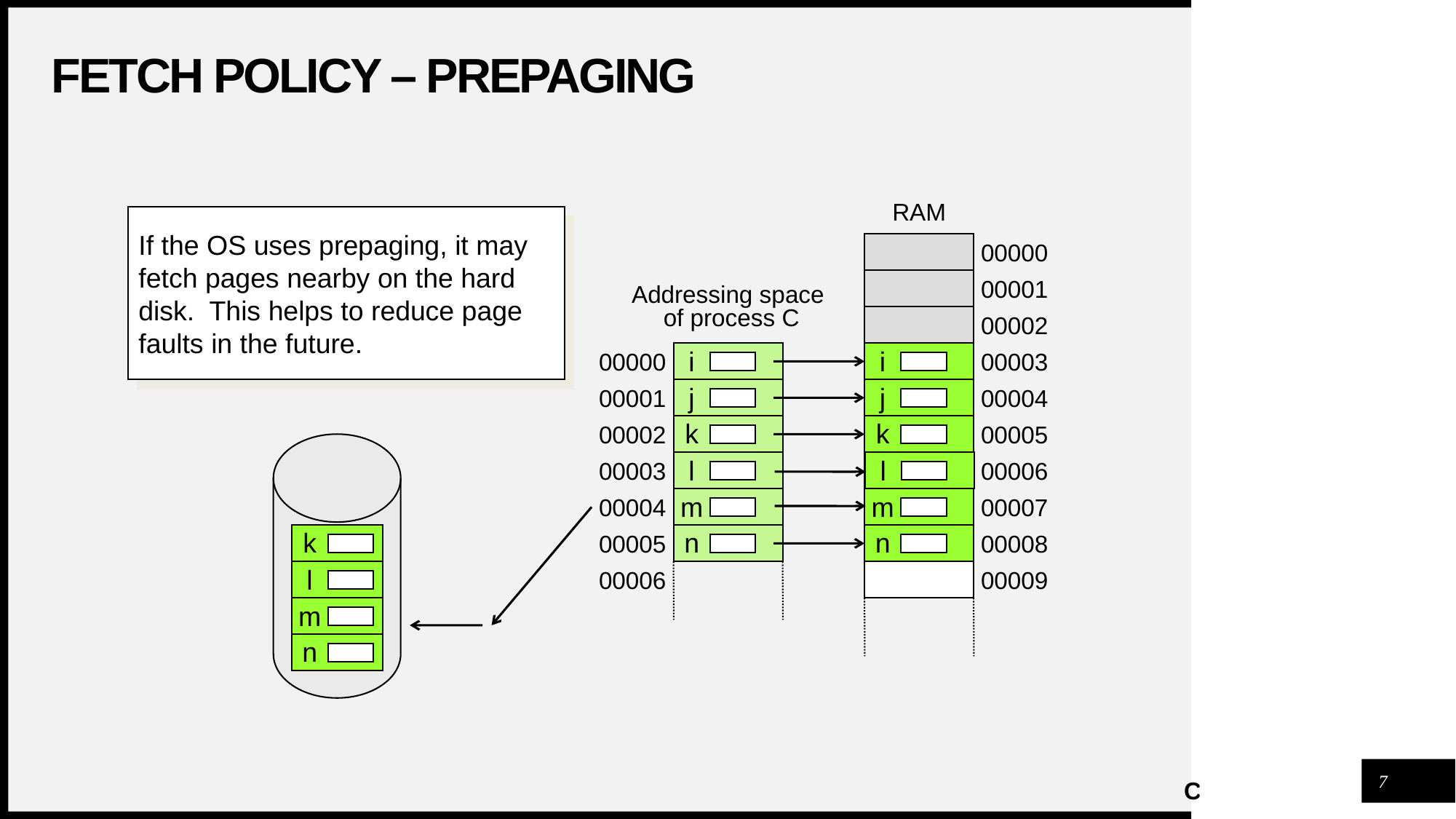

# Fetch Policy – Prepaging
RAM
If the OS uses prepaging, it may fetch pages nearby on the hard disk.  This helps to reduce page faults in the future.

00000

00001
Addressing space
 of process C

00002
00000

00003
i

i

00001

00004
j

j

00002

k

l

m

n

00005
k

00003

00006
l

00004

00007
m

00005

00008
k

n

00006

00009
l

m

n

7